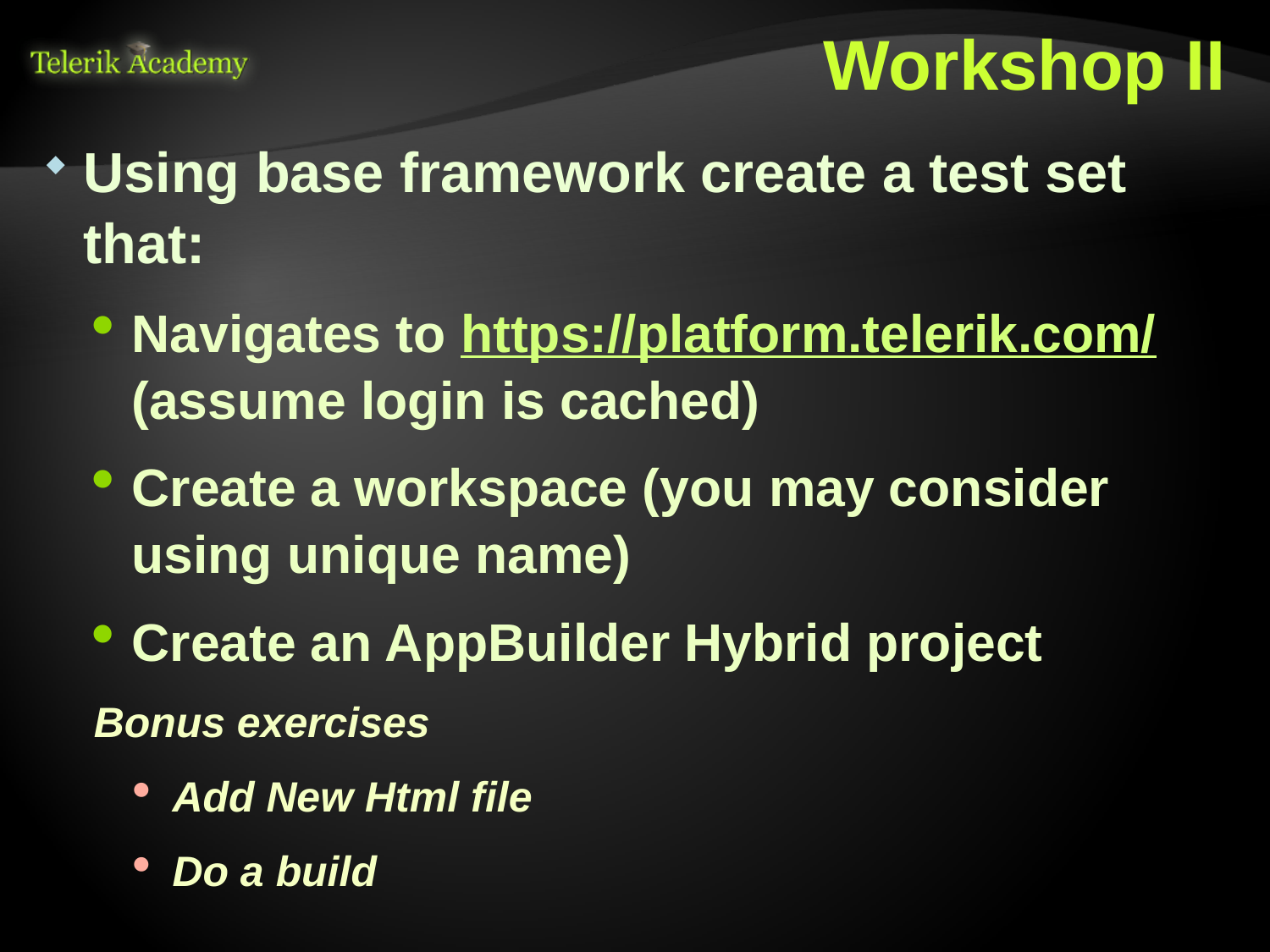

# Workshop II
Using base framework create a test set that:
Navigates to https://platform.telerik.com/ (assume login is cached)
Create a workspace (you may consider using unique name)
Create an AppBuilder Hybrid project
Bonus exercises
Add New Html file
Do a build